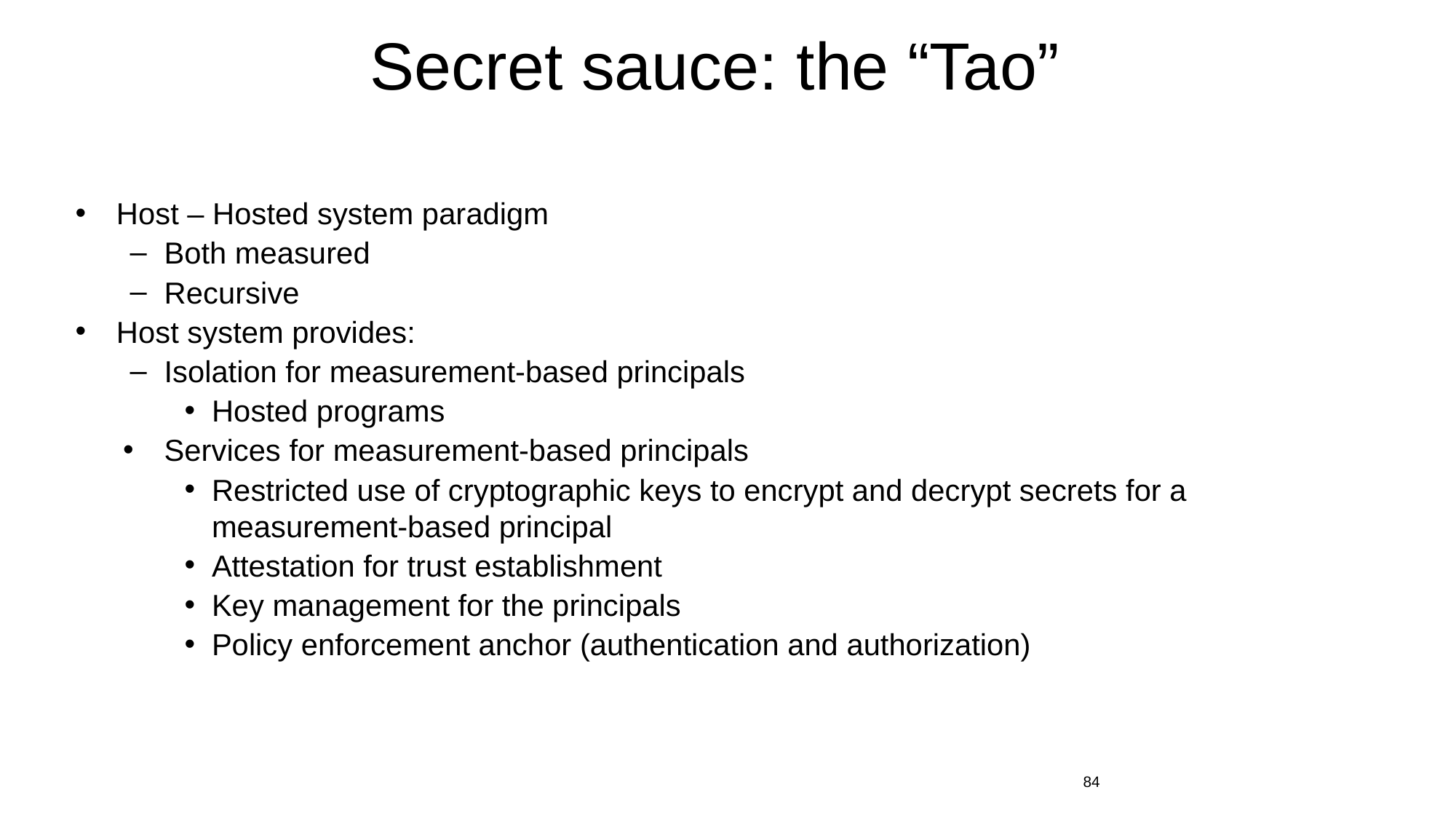

# Secret sauce: the “Tao”
Host – Hosted system paradigm
Both measured
Recursive
Host system provides:
Isolation for measurement-based principals
Hosted programs
Services for measurement-based principals
Restricted use of cryptographic keys to encrypt and decrypt secrets for a measurement-based principal
Attestation for trust establishment
Key management for the principals
Policy enforcement anchor (authentication and authorization)

84